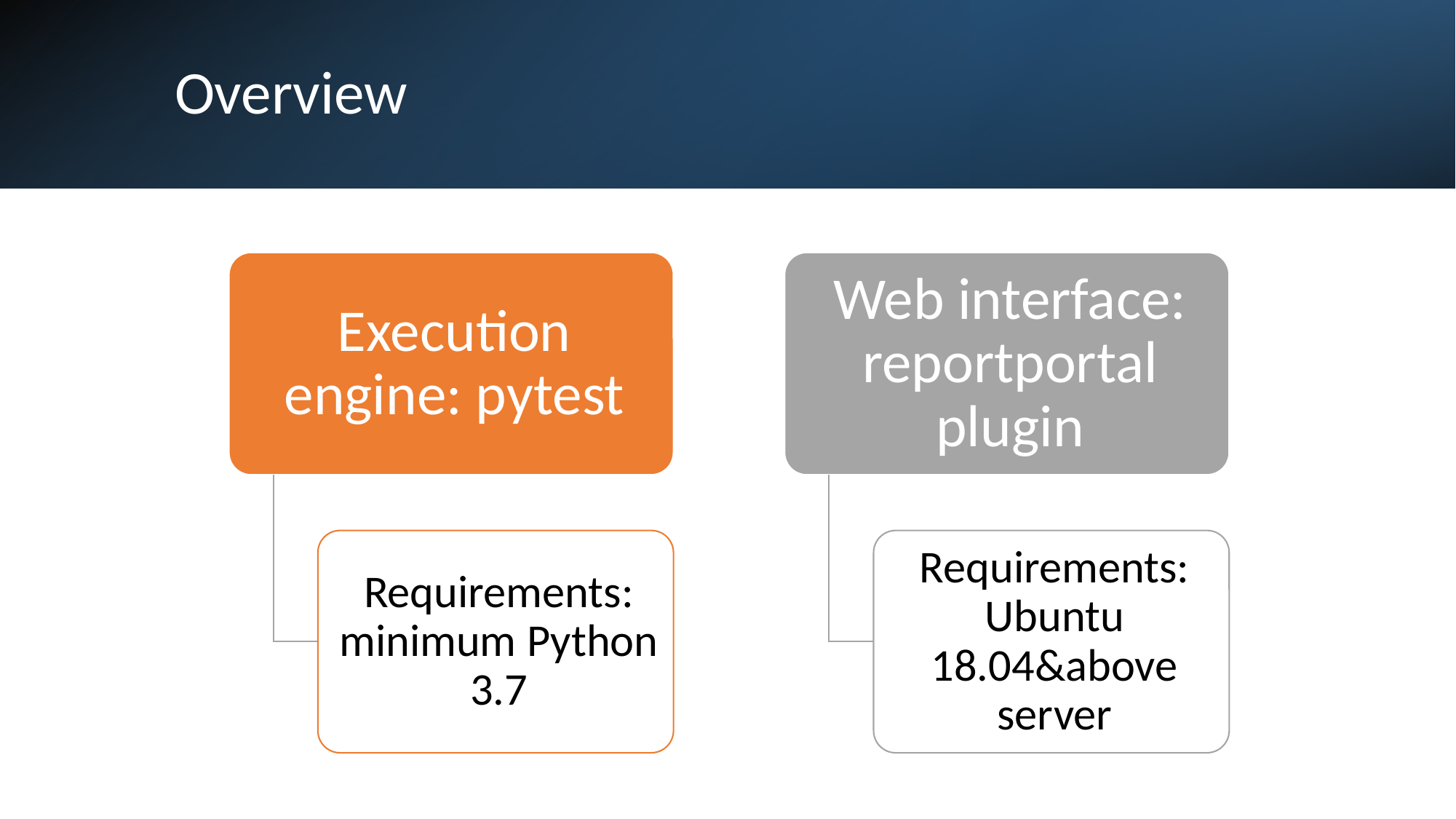

# Overview
Execution engine: pytest
Requirements: minimum Python 3.7
Web interface: reportportal plugin
Requirements: Ubuntu 18.04&above server